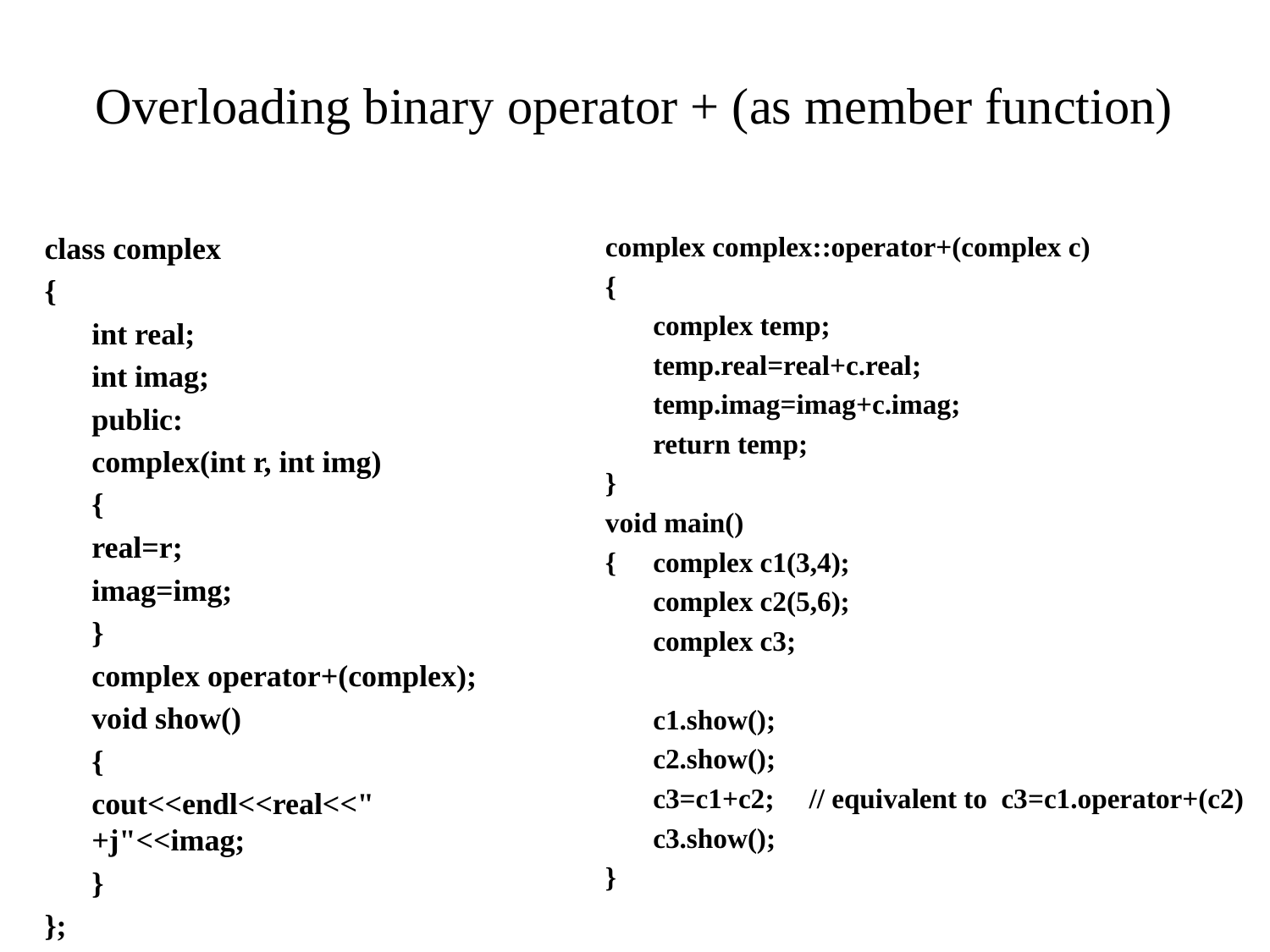

# Overloading binary operator + (as member function)
class complex
{
	int real;
	int imag;
	public:
	complex(int r, int img)
	{
		real=r;
		imag=img;
	}
	complex operator+(complex);
	void show()
	{
	cout<<endl<<real<<" +j"<<imag;
	}
};

complex complex::operator+(complex c)
{
	complex temp;
	temp.real=real+c.real;
	temp.imag=imag+c.imag;
	return temp;
}
void main()
{	complex c1(3,4);
	complex c2(5,6);
	complex c3;

	c1.show();
	c2.show();
	c3=c1+c2;     // equivalent to  c3=c1.operator+(c2)
	c3.show();
}